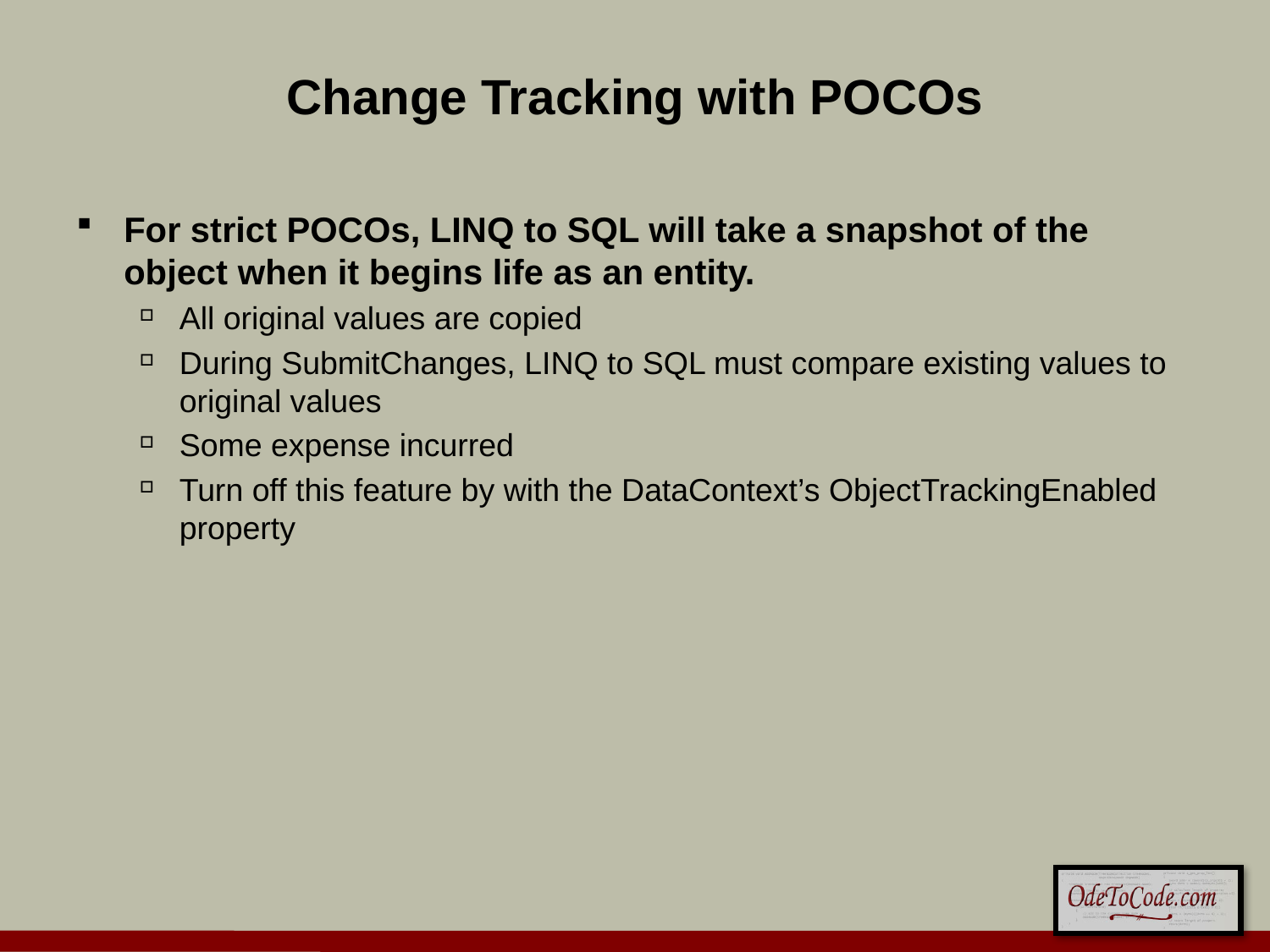

# Change Tracking with POCOs
For strict POCOs, LINQ to SQL will take a snapshot of the object when it begins life as an entity.
All original values are copied
During SubmitChanges, LINQ to SQL must compare existing values to original values
Some expense incurred
Turn off this feature by with the DataContext’s ObjectTrackingEnabled property